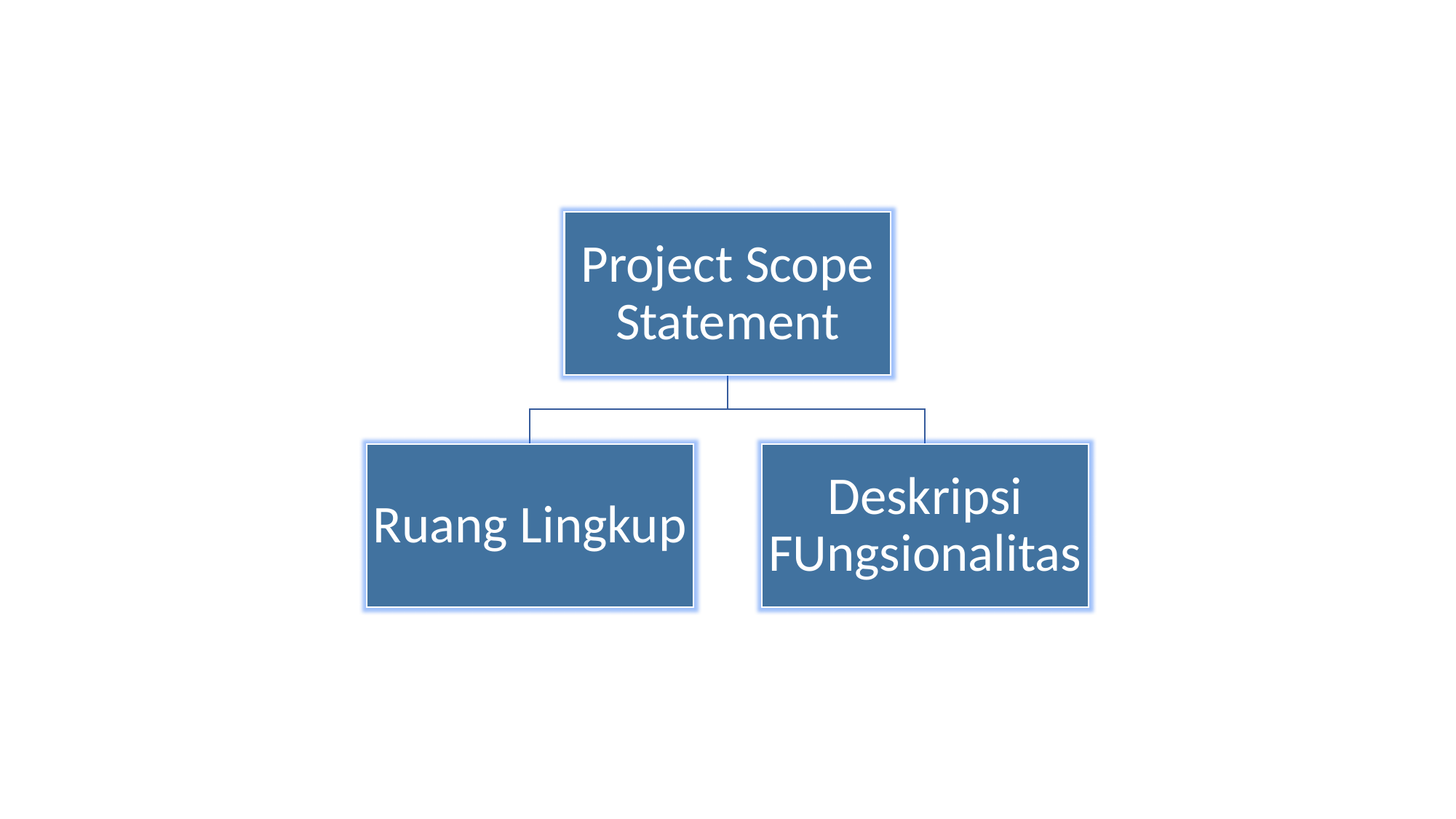

Project Scope Statement
Ruang Lingkup
Deskripsi FUngsionalitas